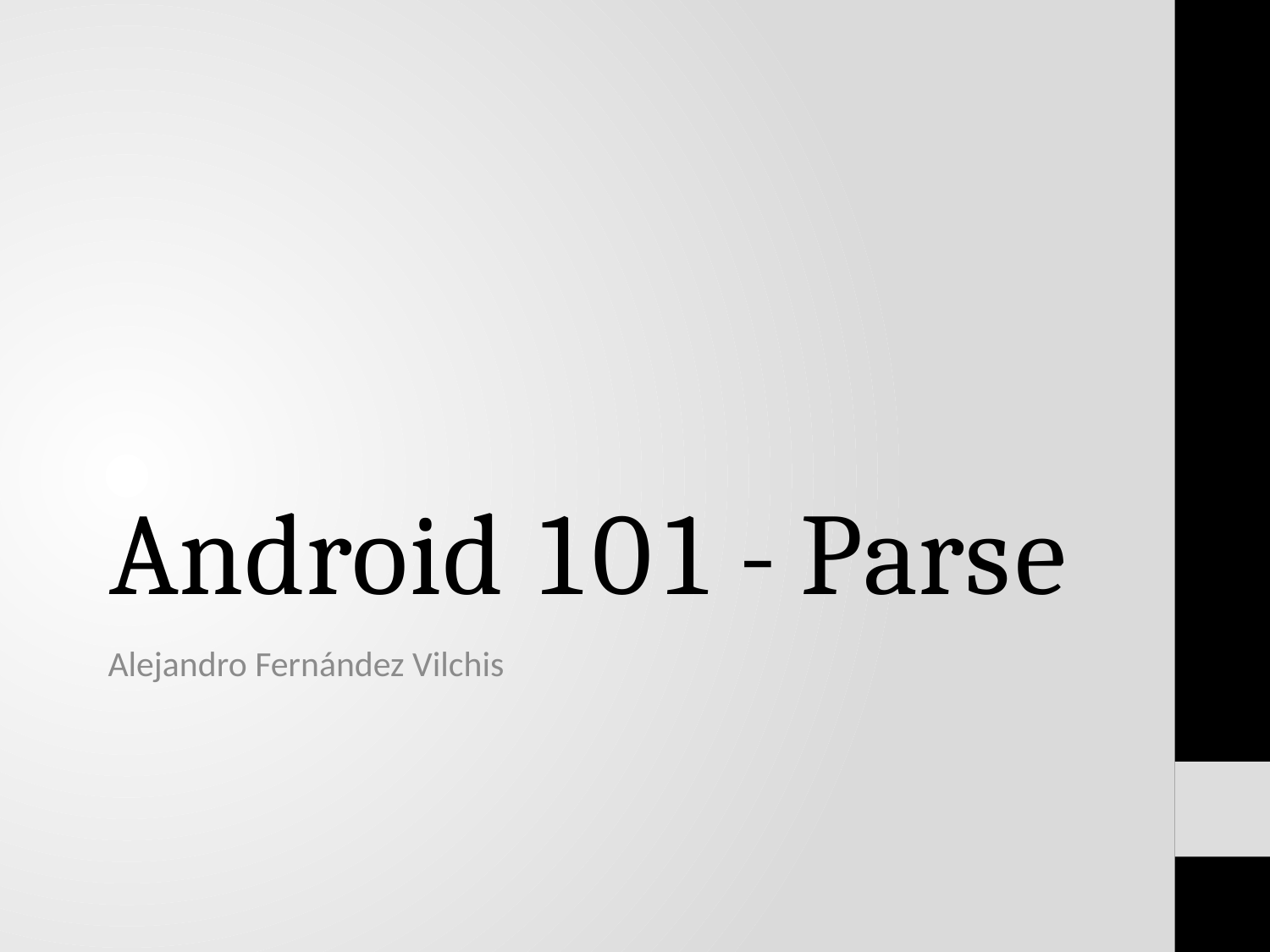

# Android 101 - Parse
Alejandro Fernández Vilchis